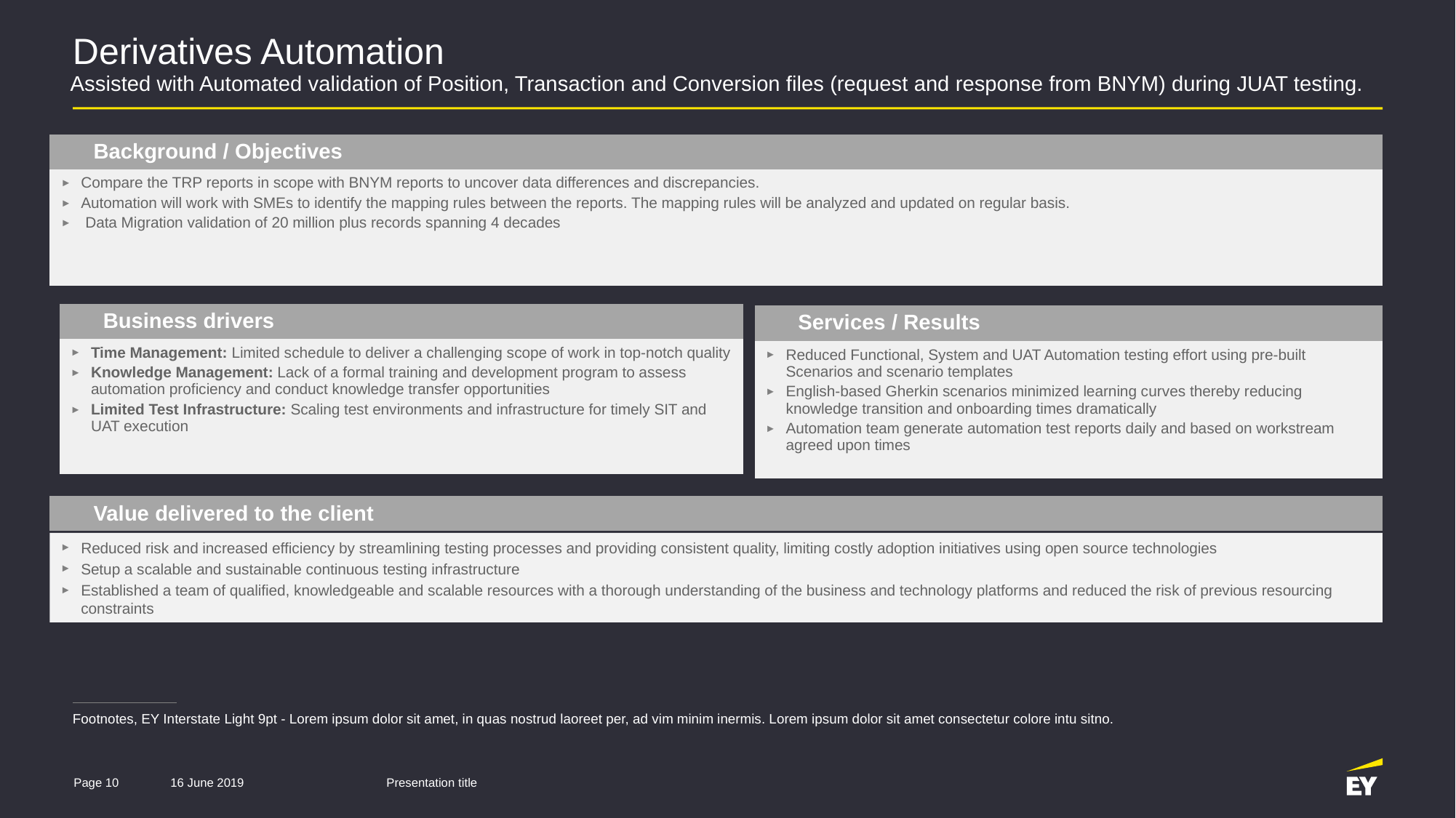

# Derivatives Automation
Assisted with Automated validation of Position, Transaction and Conversion files (request and response from BNYM) during JUAT testing.
| Background / Objectives |
| --- |
| Compare the TRP reports in scope with BNYM reports to uncover data differences and discrepancies. Automation will work with SMEs to identify the mapping rules between the reports. The mapping rules will be analyzed and updated on regular basis. Data Migration validation of 20 million plus records spanning 4 decades |

| Business drivers |
| --- |
| Time Management: Limited schedule to deliver a challenging scope of work in top-notch quality Knowledge Management: Lack of a formal training and development program to assess automation proficiency and conduct knowledge transfer opportunities Limited Test Infrastructure: Scaling test environments and infrastructure for timely SIT and UAT execution |
| Services / Results |
| --- |
| Reduced Functional, System and UAT Automation testing effort using pre-built Scenarios and scenario templates English-based Gherkin scenarios minimized learning curves thereby reducing knowledge transition and onboarding times dramatically Automation team generate automation test reports daily and based on workstream agreed upon times |
| Value delivered to the client |
| --- |
|  |
Reduced risk and increased efficiency by streamlining testing processes and providing consistent quality, limiting costly adoption initiatives using open source technologies
Setup a scalable and sustainable continuous testing infrastructure
Established a team of qualified, knowledgeable and scalable resources with a thorough understanding of the business and technology platforms and reduced the risk of previous resourcing constraints
Footnotes, EY Interstate Light 9pt - Lorem ipsum dolor sit amet, in quas nostrud laoreet per, ad vim minim inermis. Lorem ipsum dolor sit amet consectetur colore intu sitno.

Page 10
16 June 2019
Presentation title